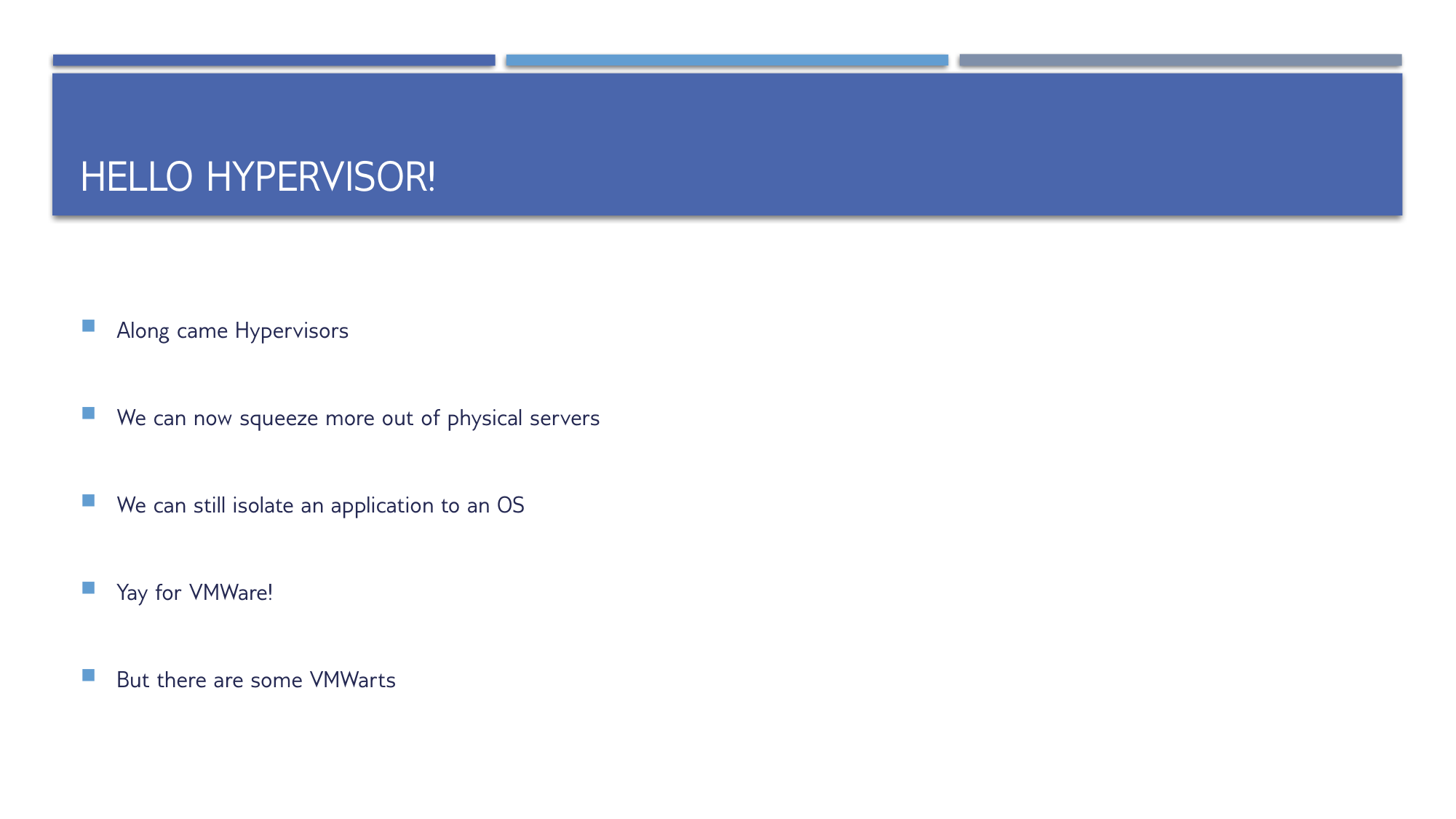

# Hello Hypervisor!
Along came Hypervisors
We can now squeeze more out of physical servers
We can still isolate an application to an OS
Yay for VMWare!
But there are some VMWarts